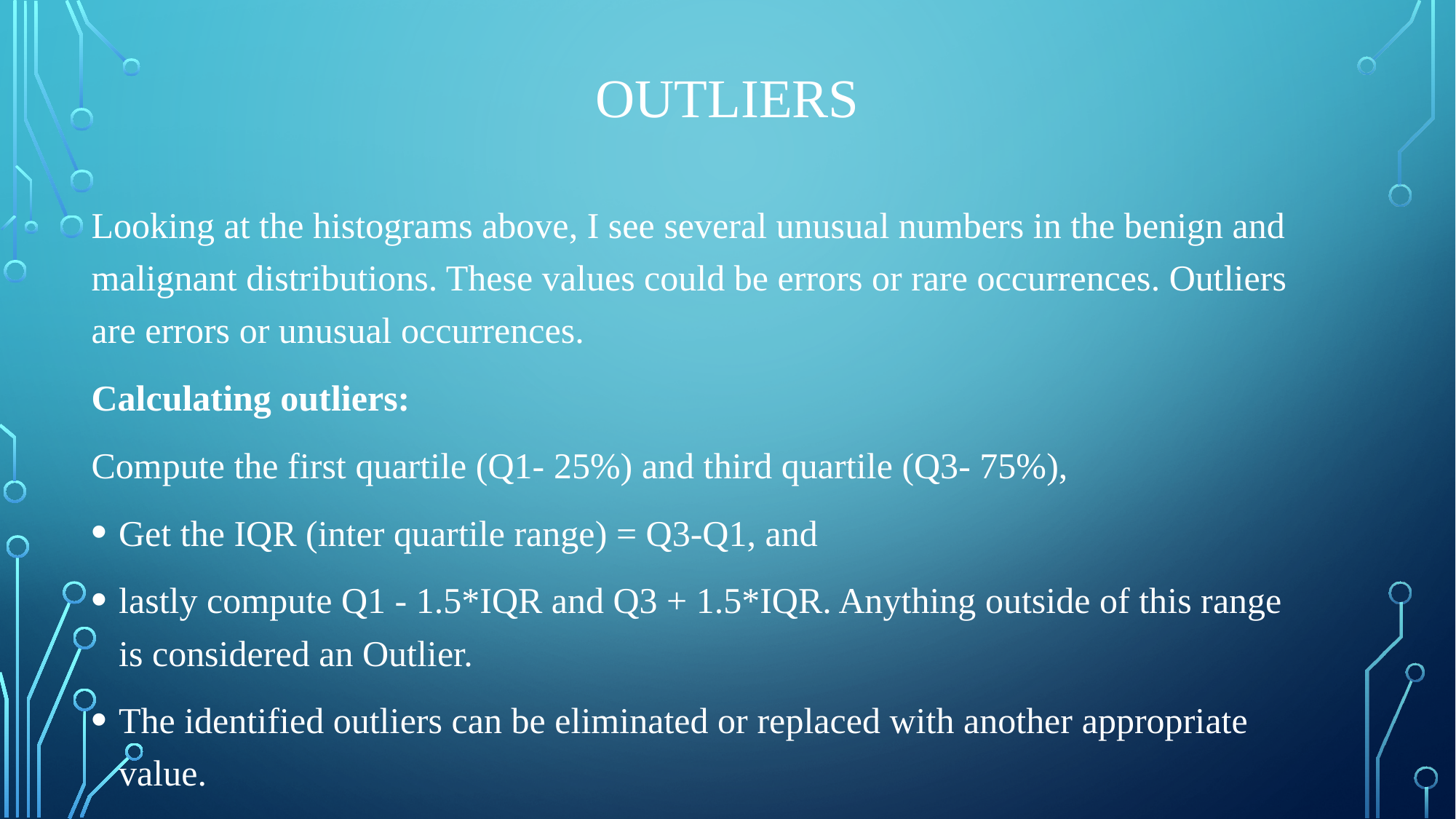

# Outliers
Looking at the histograms above, I see several unusual numbers in the benign and malignant distributions. These values could be errors or rare occurrences. Outliers are errors or unusual occurrences.
Calculating outliers:
Compute the first quartile (Q1- 25%) and third quartile (Q3- 75%),
Get the IQR (inter quartile range) = Q3-Q1, and
lastly compute Q1 - 1.5*IQR and Q3 + 1.5*IQR. Anything outside of this range is considered an Outlier.
The identified outliers can be eliminated or replaced with another appropriate value.